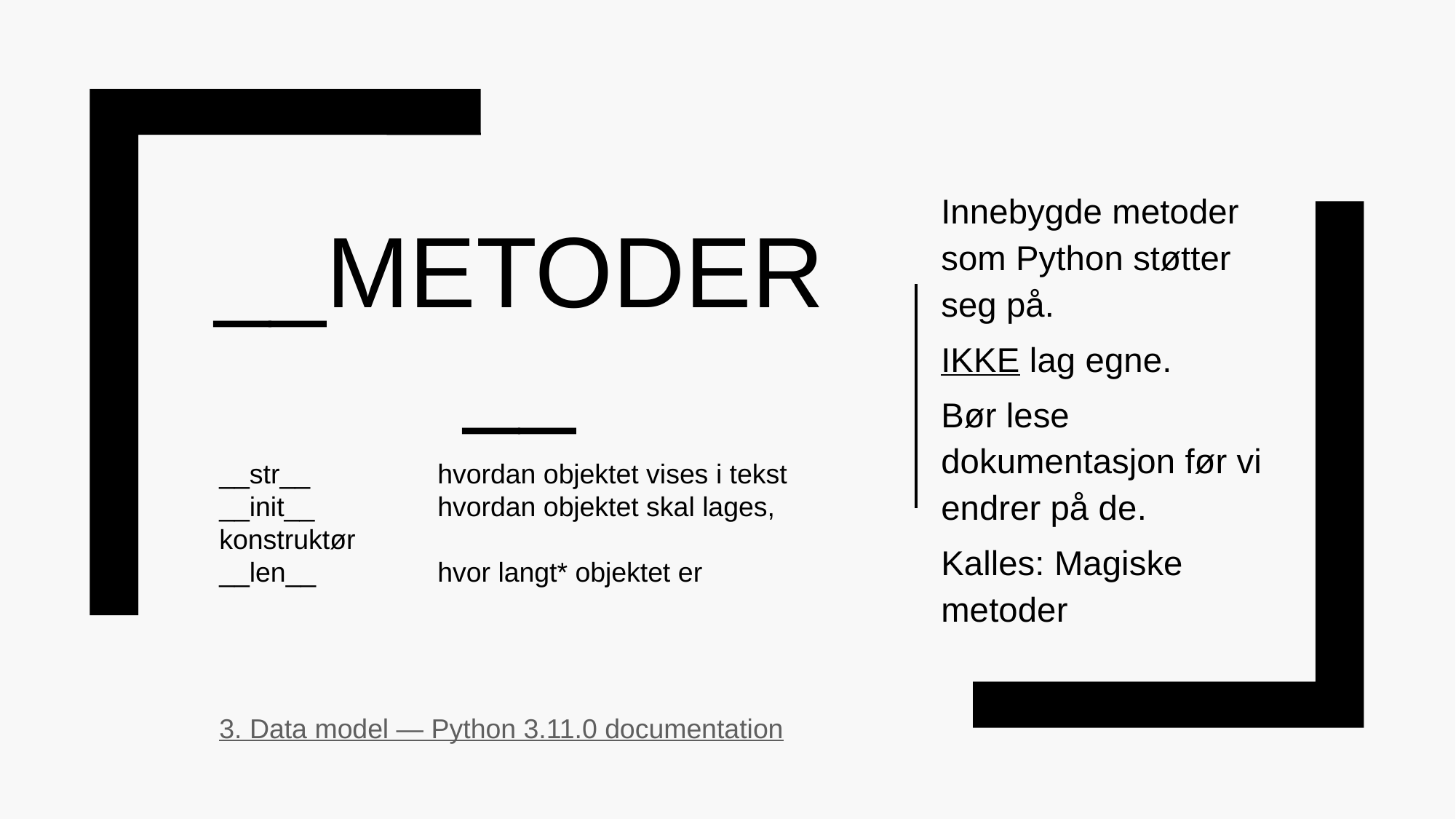

Innebygde metoder som Python støtter seg på.
IKKE lag egne.
Bør lese dokumentasjon før vi endrer på de.
Kalles: Magiske metoder
# __Metoder__
__str__ 		hvordan objektet vises i tekst
__init__		hvordan objektet skal lages, konstruktør
__len__		hvor langt* objektet er

3. Data model — Python 3.11.0 documentation